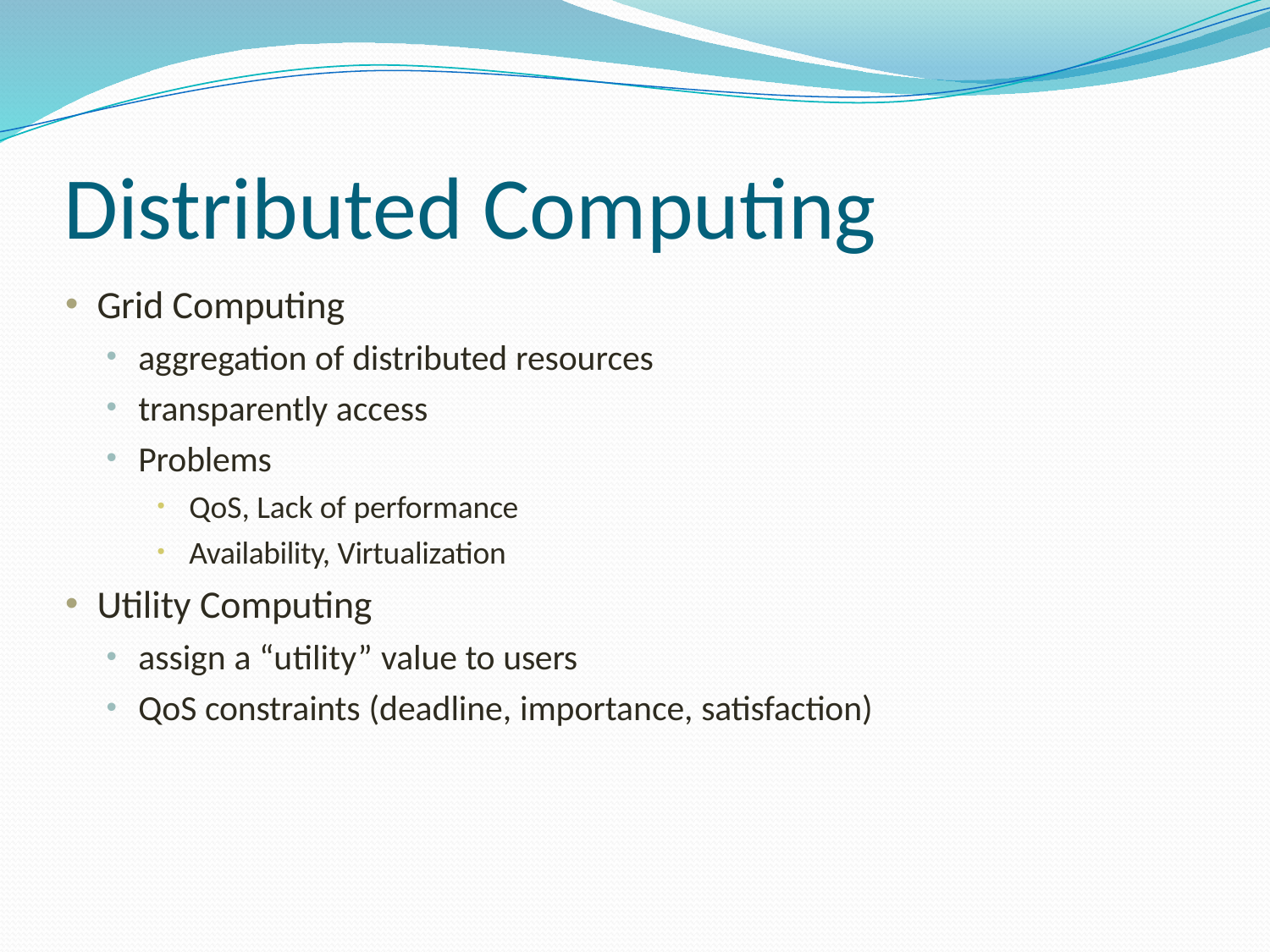

# Distributed Computing
Grid Computing
aggregation of distributed resources
transparently access
Problems
QoS, Lack of performance
Availability, Virtualization
Utility Computing
assign a “utility” value to users
QoS constraints (deadline, importance, satisfaction)